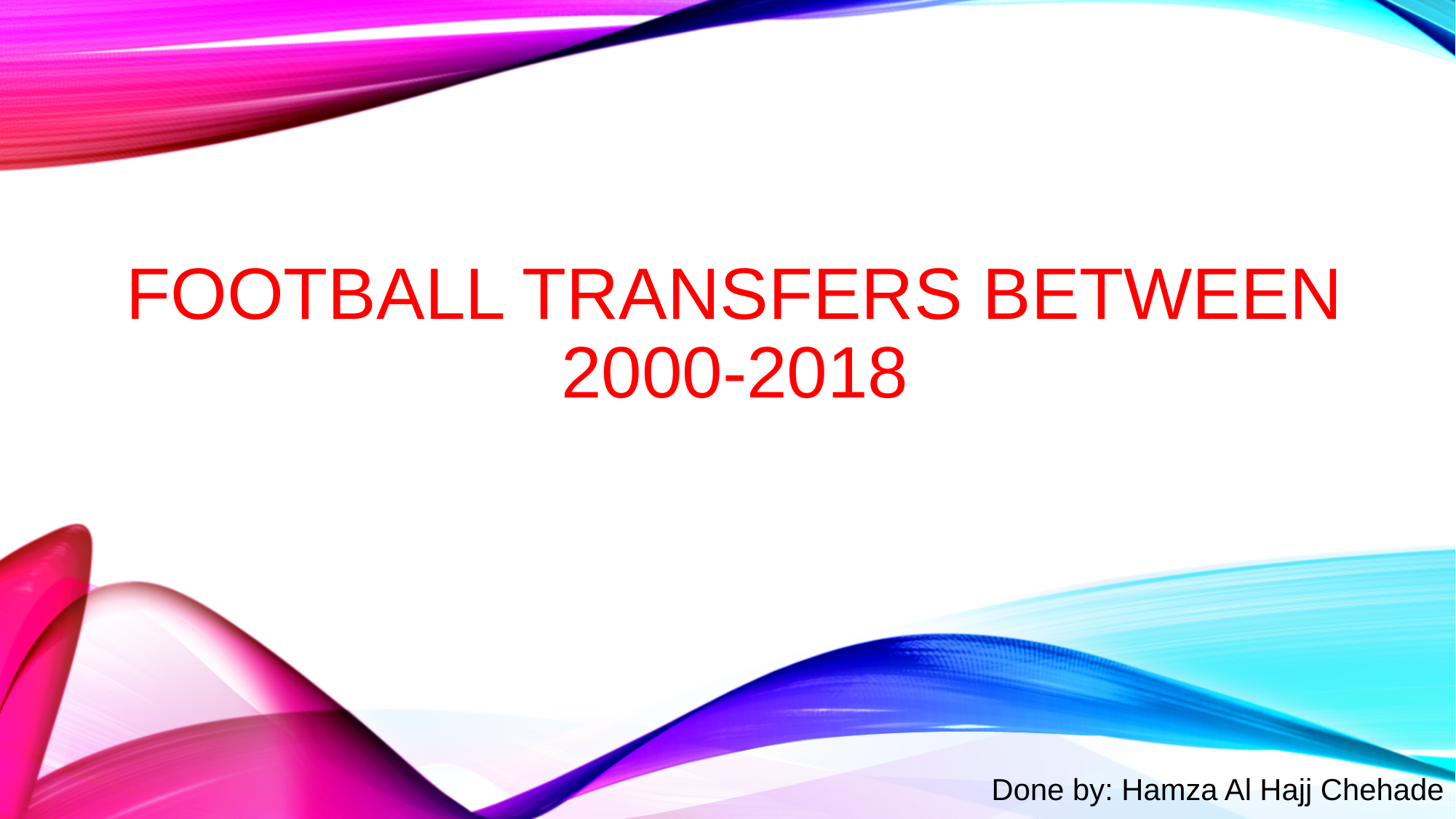

# Football Transfers Between 2000-2018

Done by: Hamza Al Hajj Chehade